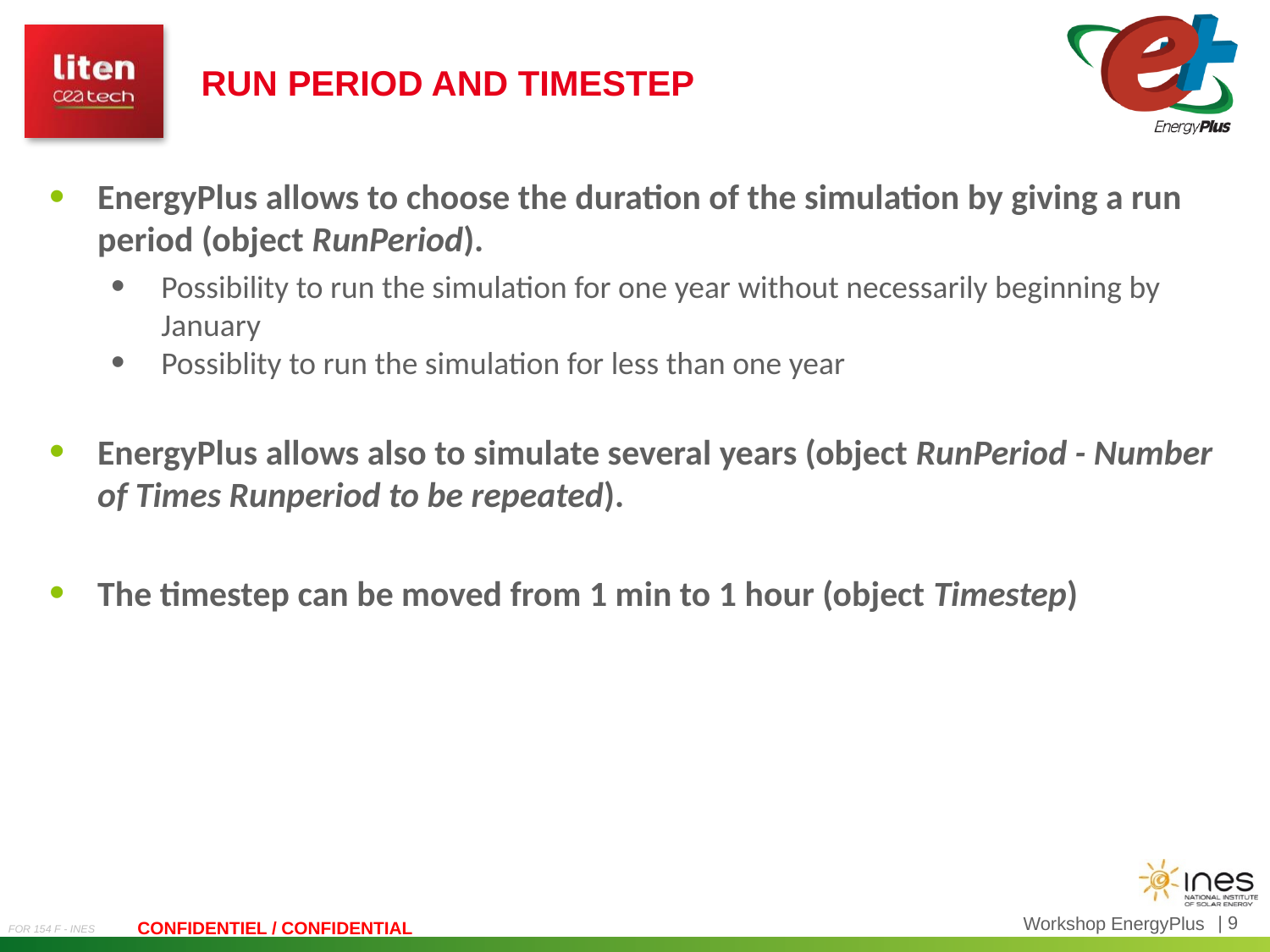

Run period and timestep
EnergyPlus allows to choose the duration of the simulation by giving a run period (object RunPeriod).
Possibility to run the simulation for one year without necessarily beginning by January
Possiblity to run the simulation for less than one year

EnergyPlus allows also to simulate several years (object RunPeriod - Number of Times Runperiod to be repeated).

The timestep can be moved from 1 min to 1 hour (object Timestep)
Workshop EnergyPlus